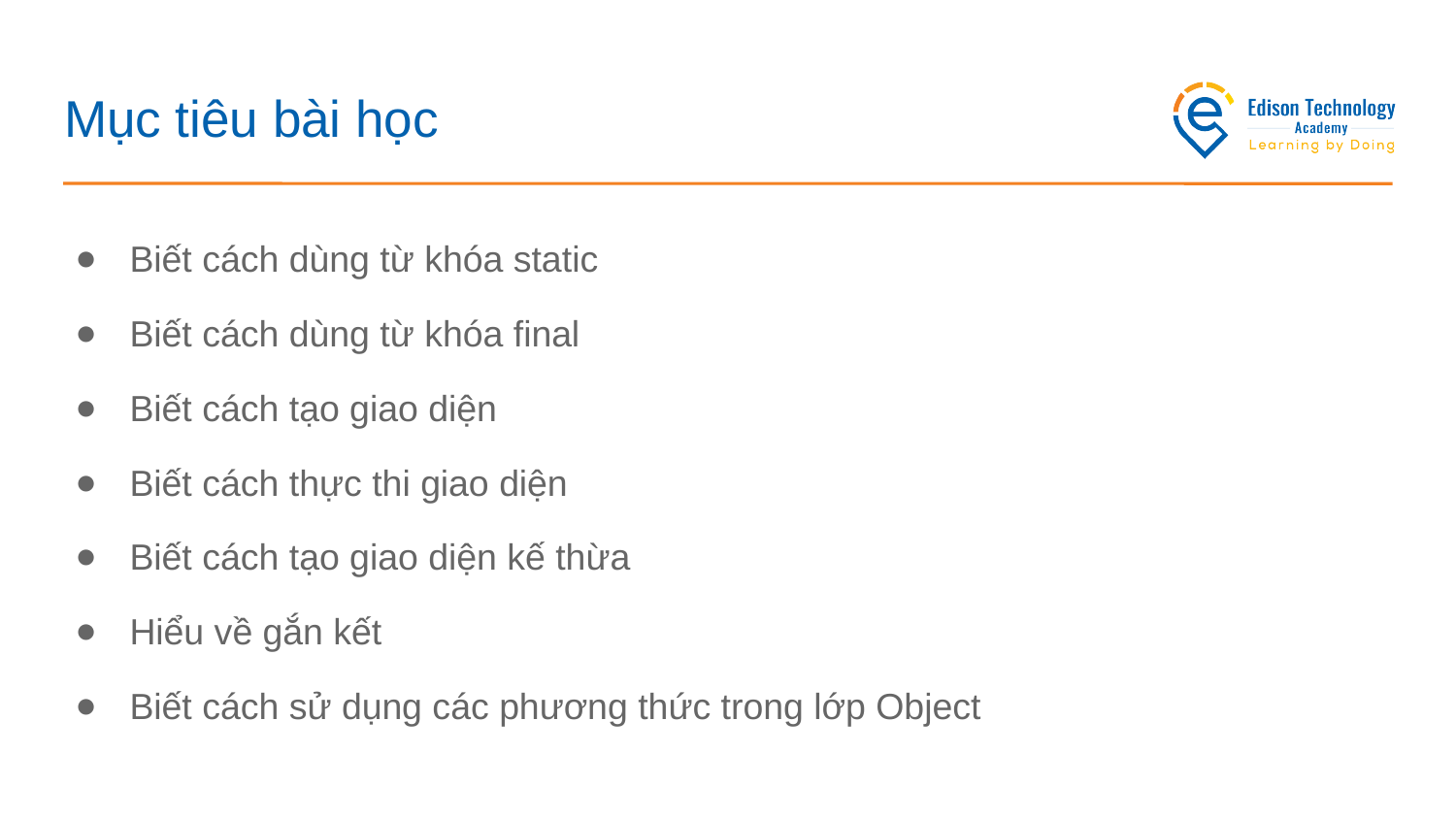

# Mục tiêu bài học
Biết cách dùng từ khóa static
Biết cách dùng từ khóa final
Biết cách tạo giao diện
Biết cách thực thi giao diện
Biết cách tạo giao diện kế thừa
Hiểu về gắn kết
Biết cách sử dụng các phương thức trong lớp Object